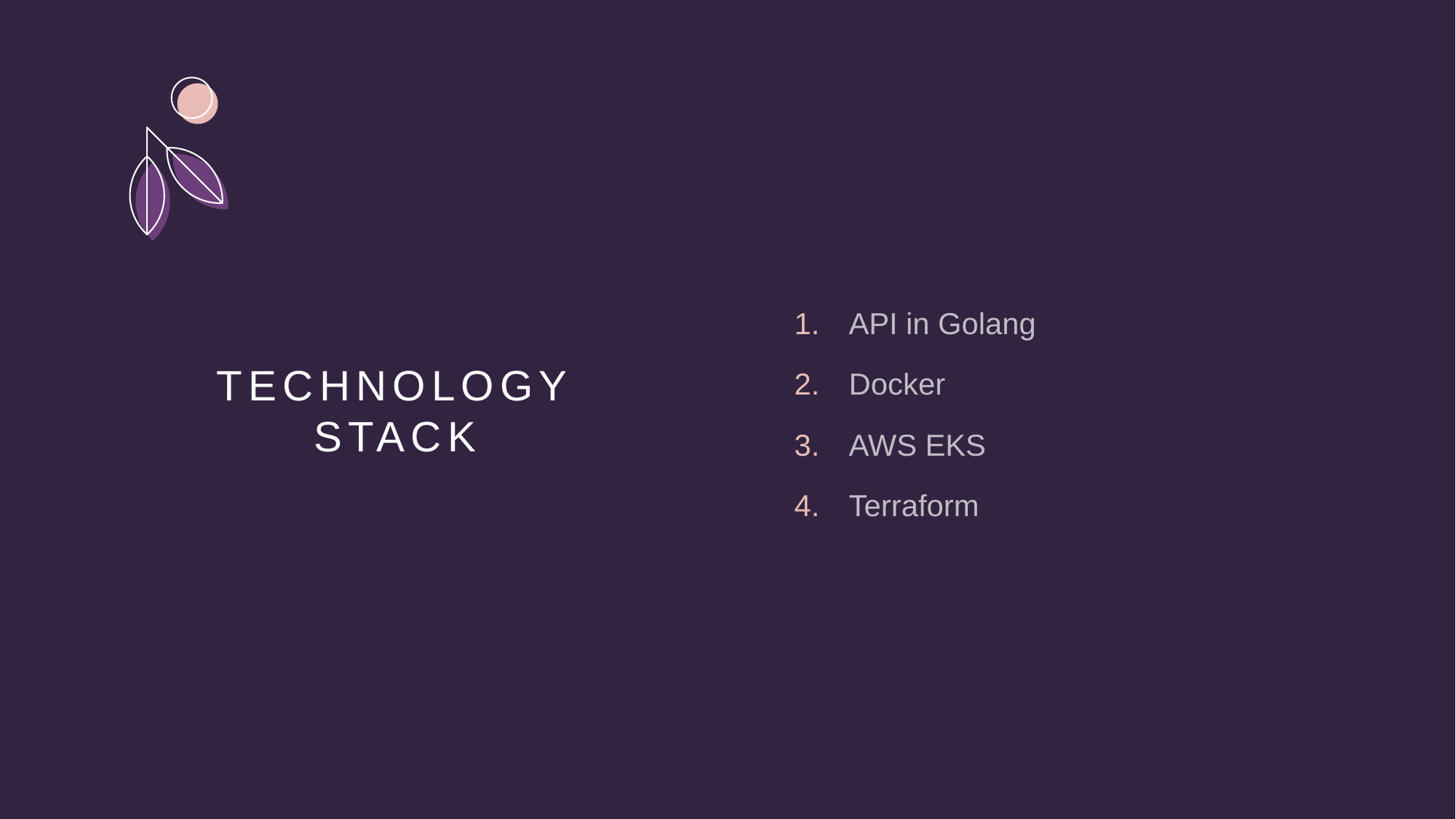

API in Golang
Docker
AWS EKS
Terraform
# Technology Stack